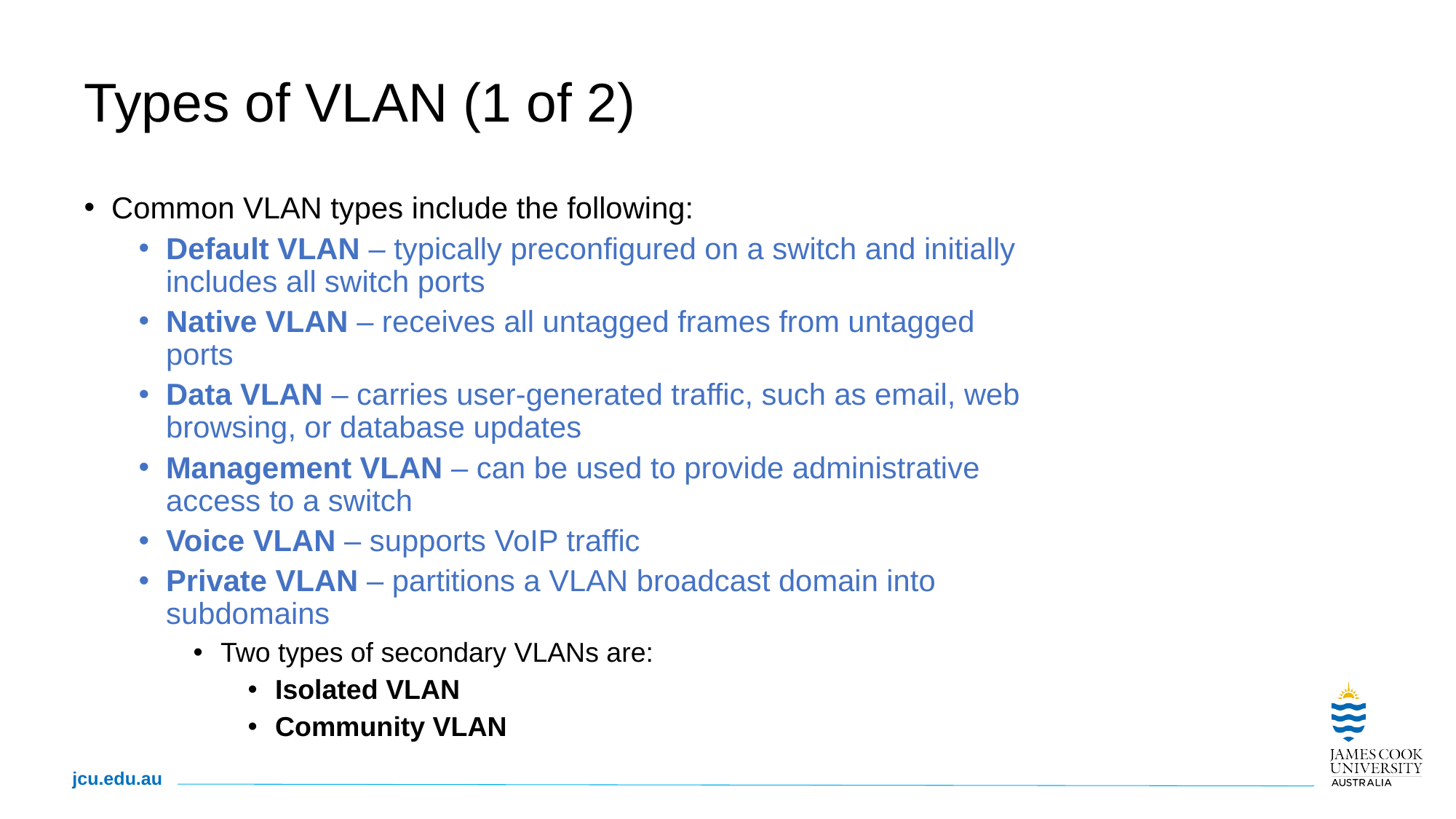

# Types of VLAN (1 of 2)
Common VLAN types include the following:
Default VLAN – typically preconfigured on a switch and initially includes all switch ports
Native VLAN – receives all untagged frames from untagged ports
Data VLAN – carries user-generated traffic, such as email, web browsing, or database updates
Management VLAN – can be used to provide administrative access to a switch
Voice VLAN – supports VoIP traffic
Private VLAN – partitions a VLAN broadcast domain into subdomains
Two types of secondary VLANs are:
Isolated VLAN
Community VLAN